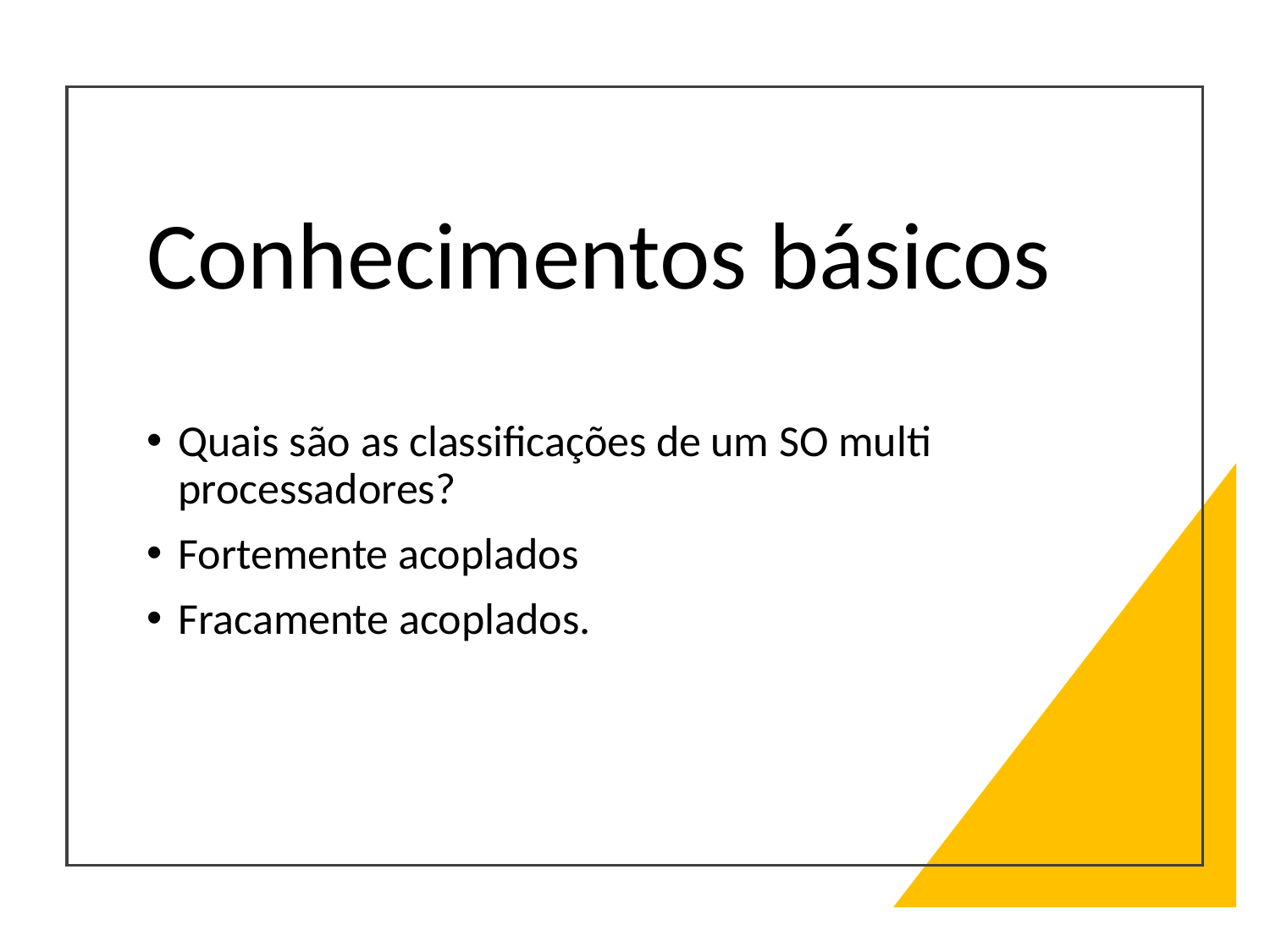

# Conhecimentos básicos
Quais são as classificações de um SO multi processadores?
Fortemente acoplados
Fracamente acoplados.